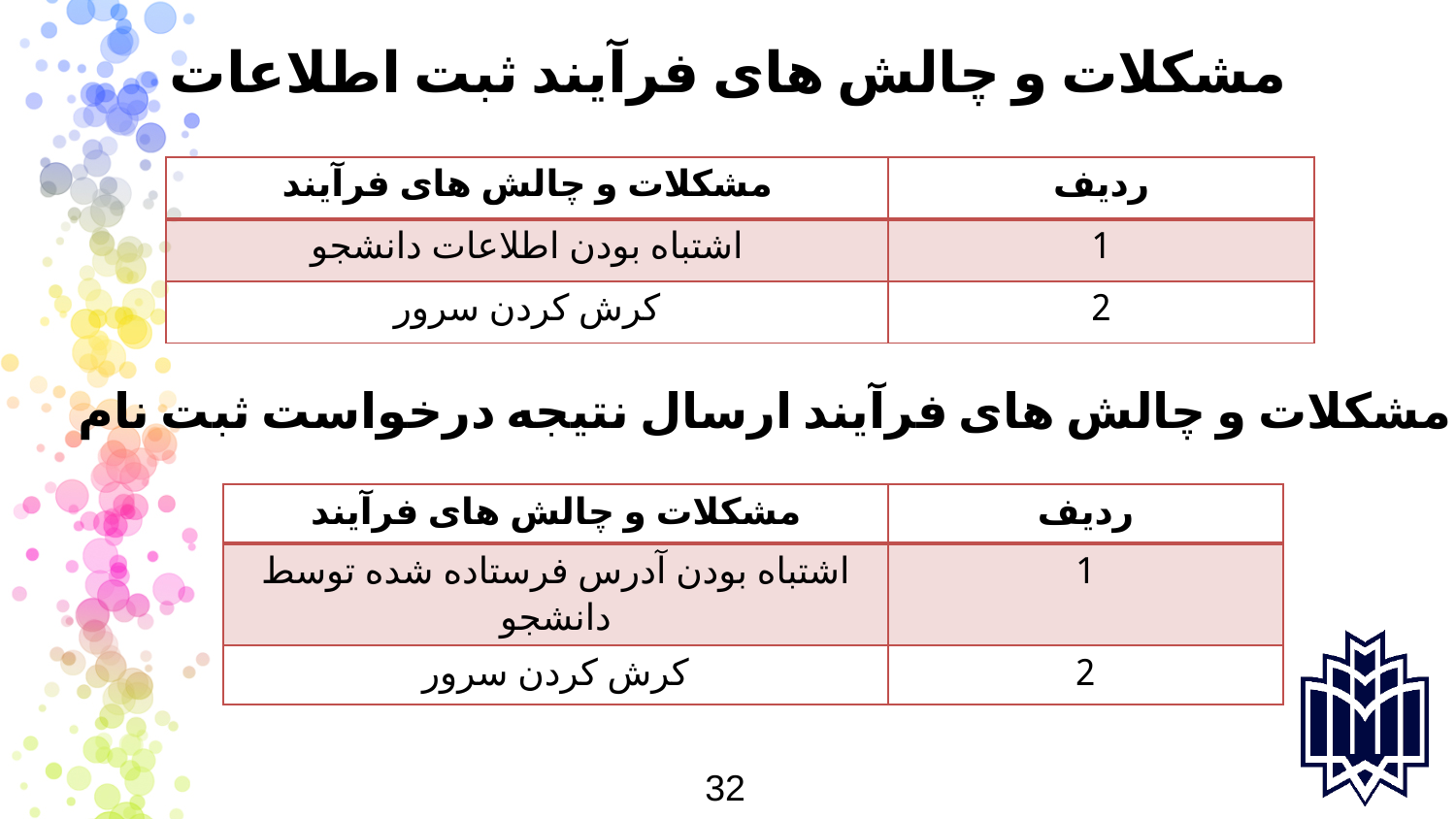

# مشکلات و چالش های فرآیند ثبت اطلاعات
| مشکلات و چالش های فرآیند | ردیف |
| --- | --- |
| اشتباه بودن اطلاعات دانشجو | 1 |
| کرش کردن سرور | 2 |
مشکلات و چالش های فرآیند ارسال نتیجه درخواست ثبت نام
| مشکلات و چالش های فرآیند | ردیف |
| --- | --- |
| اشتباه بودن آدرس فرستاده شده توسط دانشجو | 1 |
| کرش کردن سرور | 2 |
32